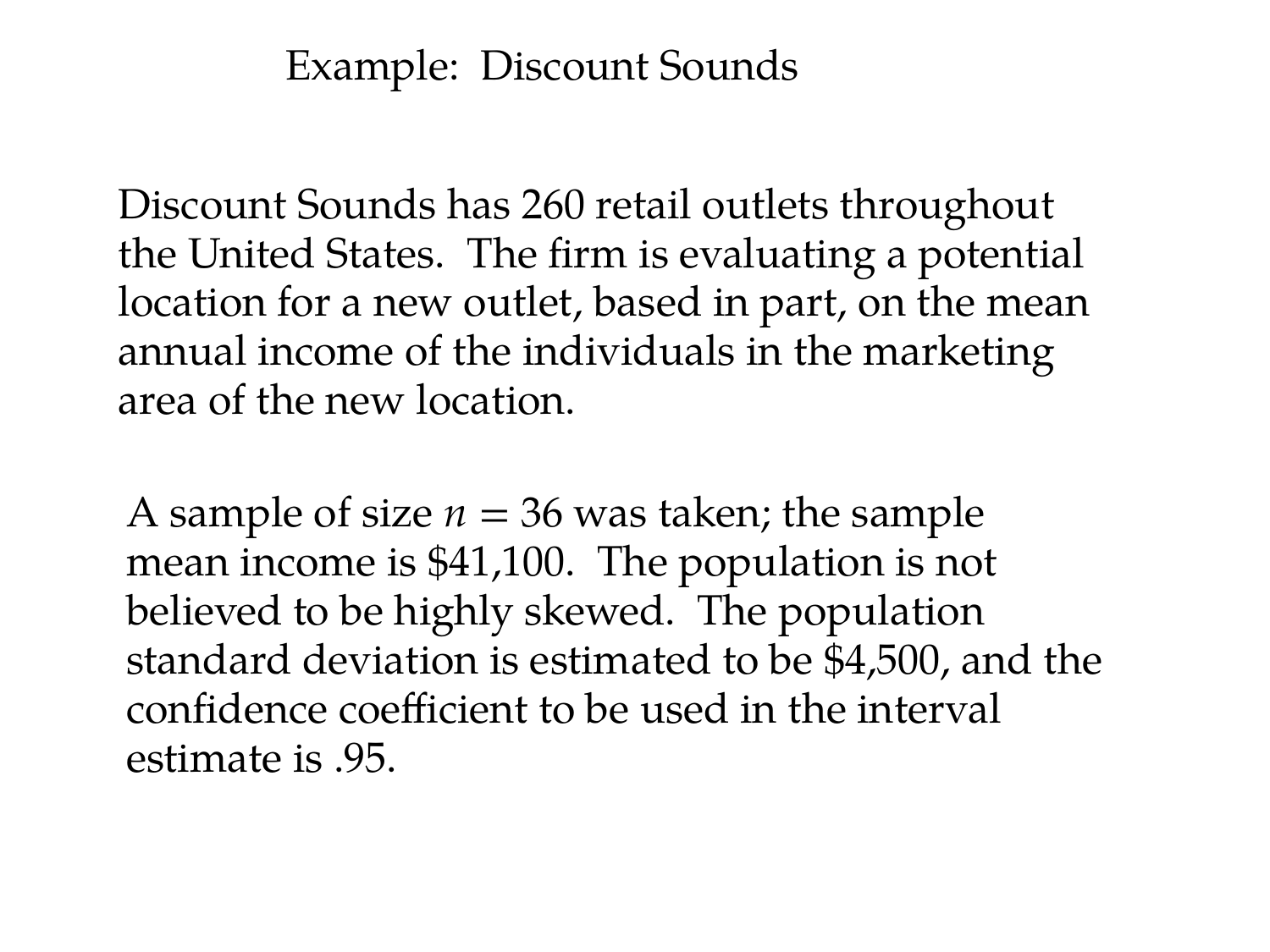

Example:  Discount Sounds
Discount Sounds has 260 retail outlets throughout
the United States.  The firm is evaluating a potential
location for a new outlet, based in part, on the mean
annual income of the individuals in the marketing
area of the new location.
A sample of size n = 36 was taken; the sample
mean income is $41,100.  The population is not
believed to be highly skewed.  The population
standard deviation is estimated to be $4,500, and the
confidence coefficient to be used in the interval
estimate is .95.